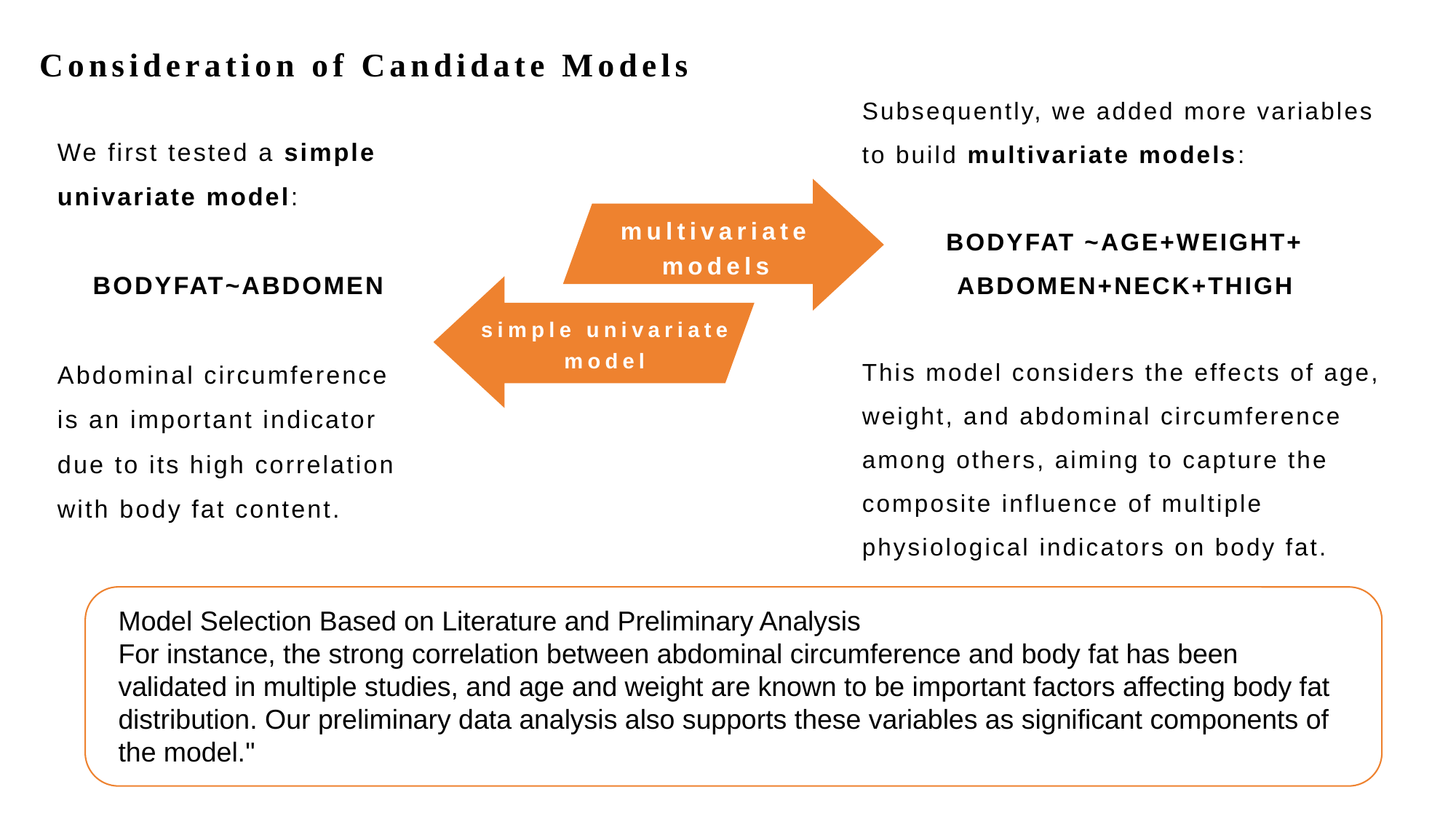

# Consideration of Candidate Models
Subsequently, we added more variables to build multivariate models:

BODYFAT ~AGE+WEIGHT+ ABDOMEN+NECK+THIGH

This model considers the effects of age, weight, and abdominal circumference among others, aiming to capture the composite influence of multiple physiological indicators on body fat.
We first tested a simple univariate model:

BODYFAT~ABDOMEN

Abdominal circumference is an important indicator due to its high correlation with body fat content.

multivariate models
simple univariate
model

Model Selection Based on Literature and Preliminary Analysis
For instance, the strong correlation between abdominal circumference and body fat has been validated in multiple studies, and age and weight are known to be important factors affecting body fat distribution. Our preliminary data analysis also supports these variables as significant components of the model."